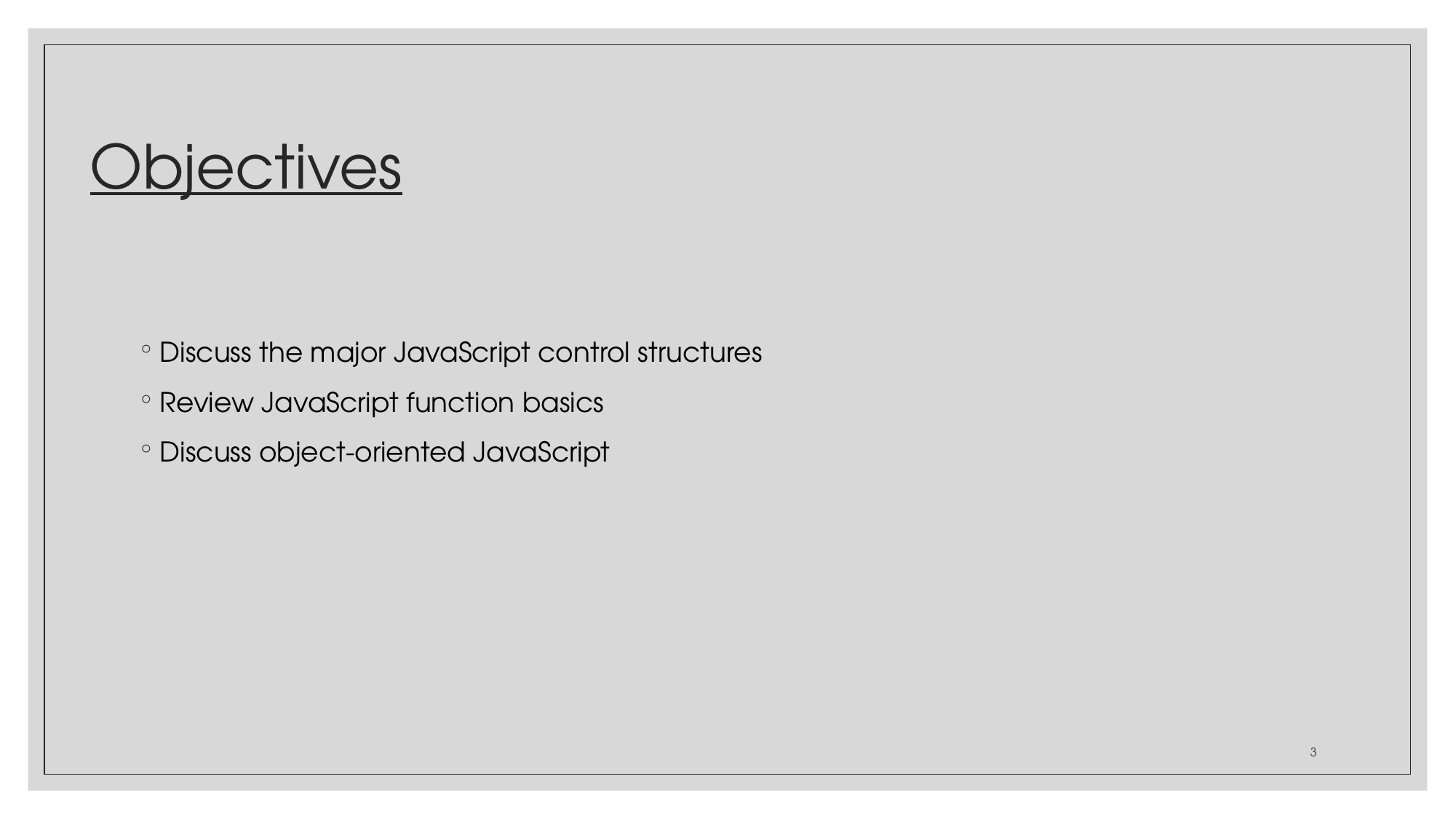

# Objectives
Discuss the major JavaScript control structures
Review JavaScript function basics
Discuss object-oriented JavaScript
3